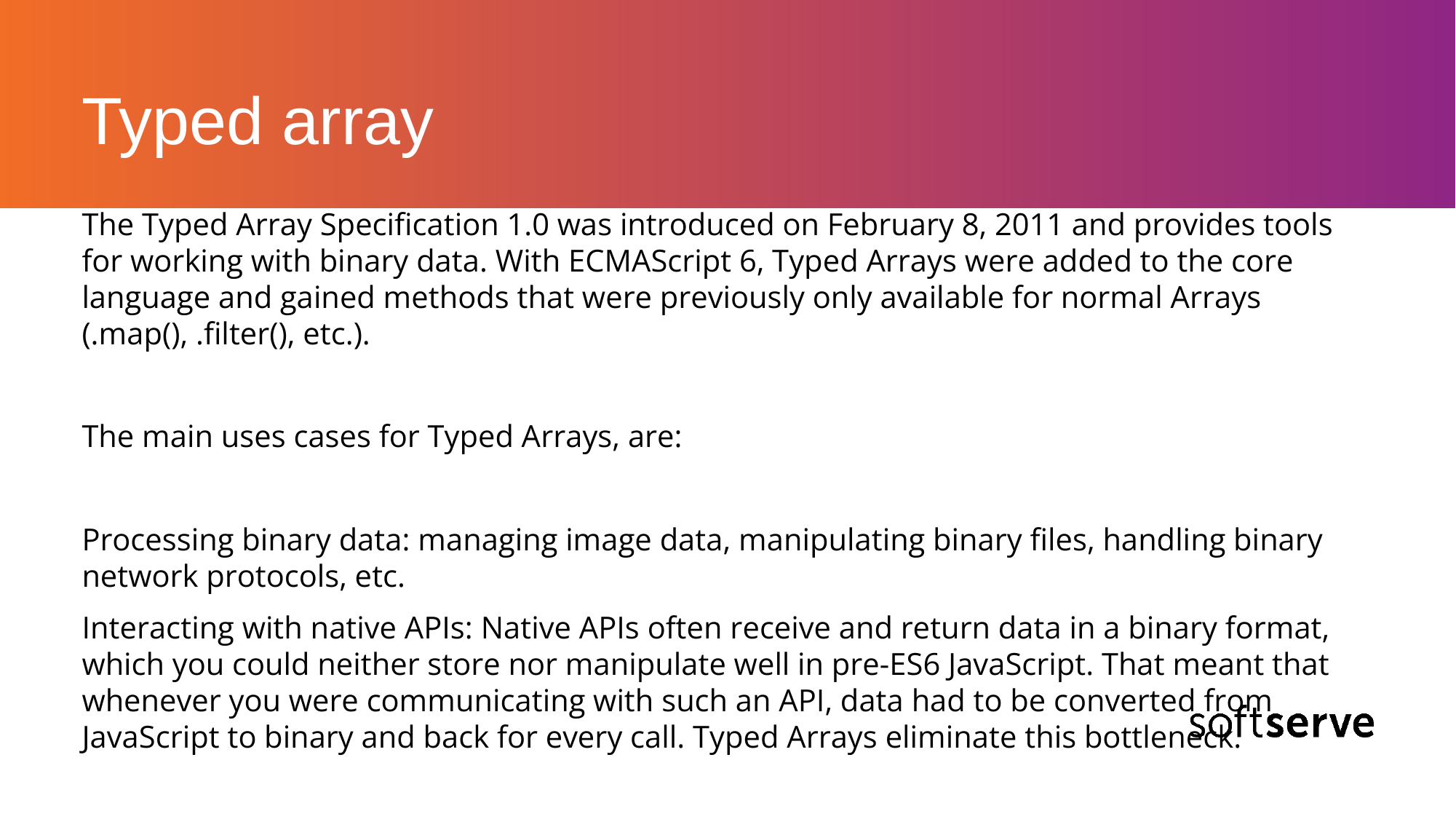

# Typed array

The Typed Array Specification 1.0 was introduced on February 8, 2011 and provides tools for working with binary data. With ECMAScript 6, Typed Arrays were added to the core language and gained methods that were previously only available for normal Arrays (.map(), .filter(), etc.).

The main uses cases for Typed Arrays, are:

Processing binary data: managing image data, manipulating binary files, handling binary network protocols, etc.
Interacting with native APIs: Native APIs often receive and return data in a binary format, which you could neither store nor manipulate well in pre-ES6 JavaScript. That meant that whenever you were communicating with such an API, data had to be converted from JavaScript to binary and back for every call. Typed Arrays eliminate this bottleneck.